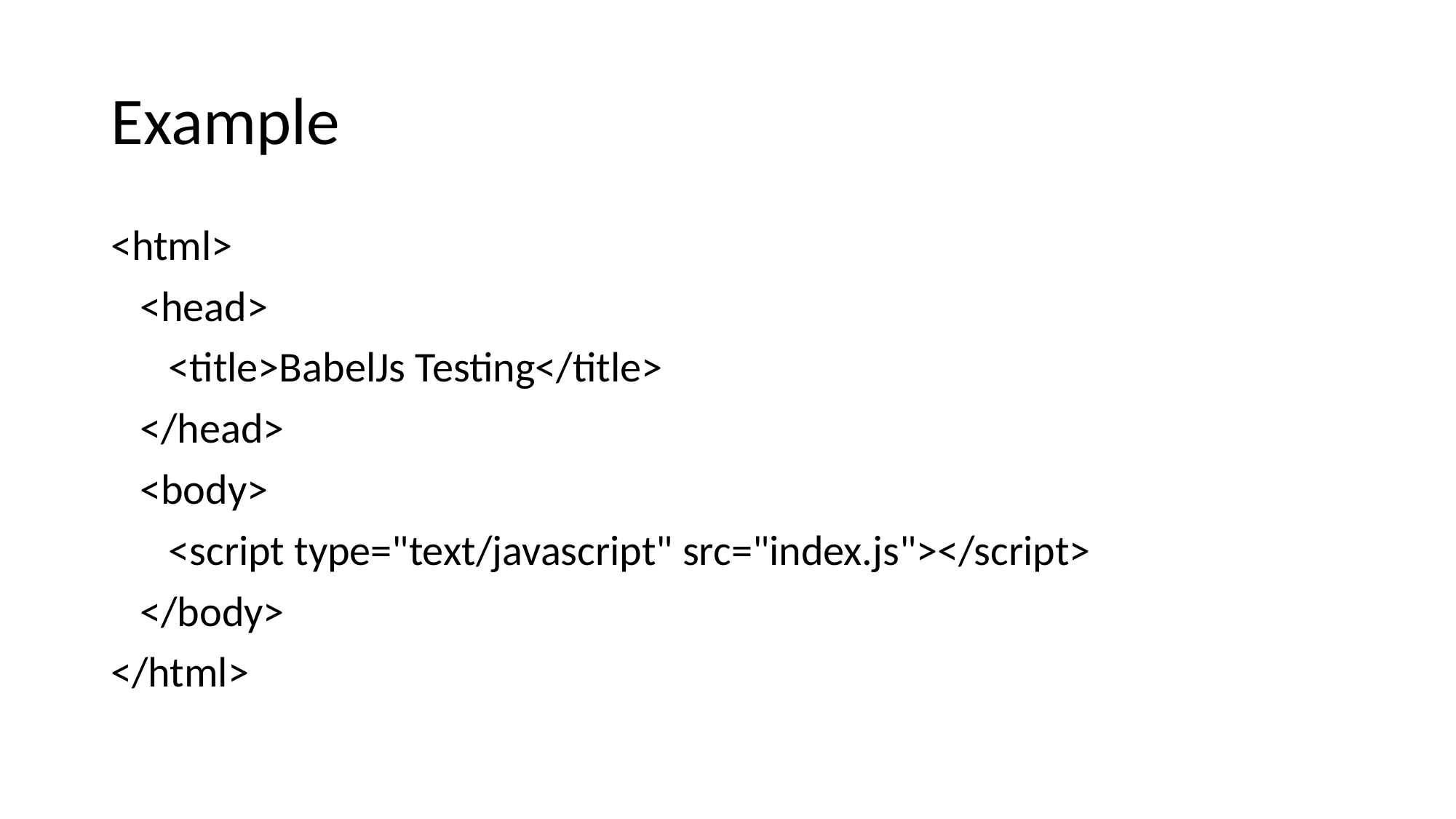

# Example
<html>
   <head>
      <title>BabelJs Testing</title>
   </head>
   <body>
      <script type="text/javascript" src="index.js"></script>
   </body>
</html>